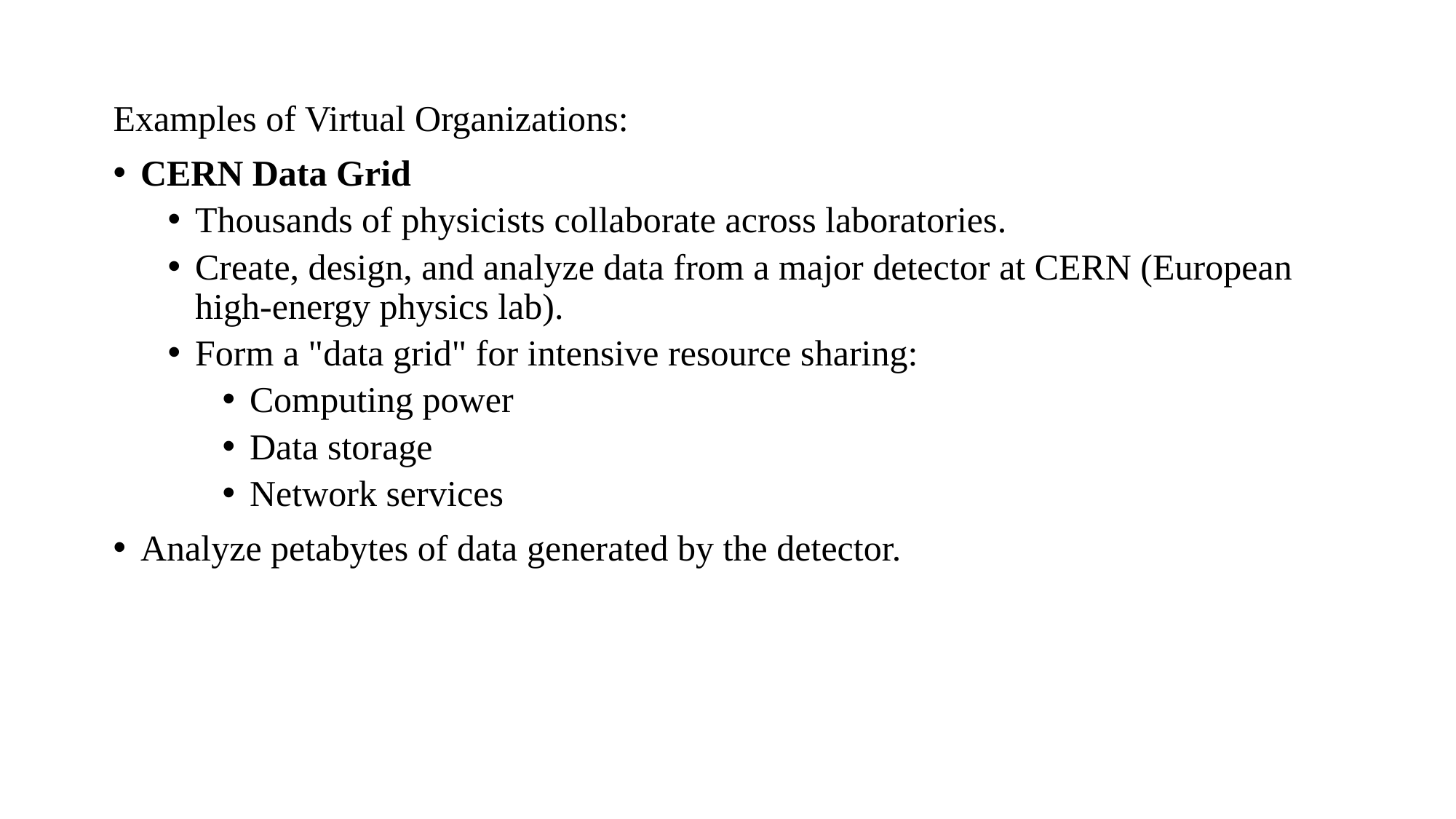

Examples of Virtual Organizations:
CERN Data Grid
Thousands of physicists collaborate across laboratories.
Create, design, and analyze data from a major detector at CERN (European high-energy physics lab).
Form a "data grid" for intensive resource sharing:
Computing power
Data storage
Network services
Analyze petabytes of data generated by the detector.